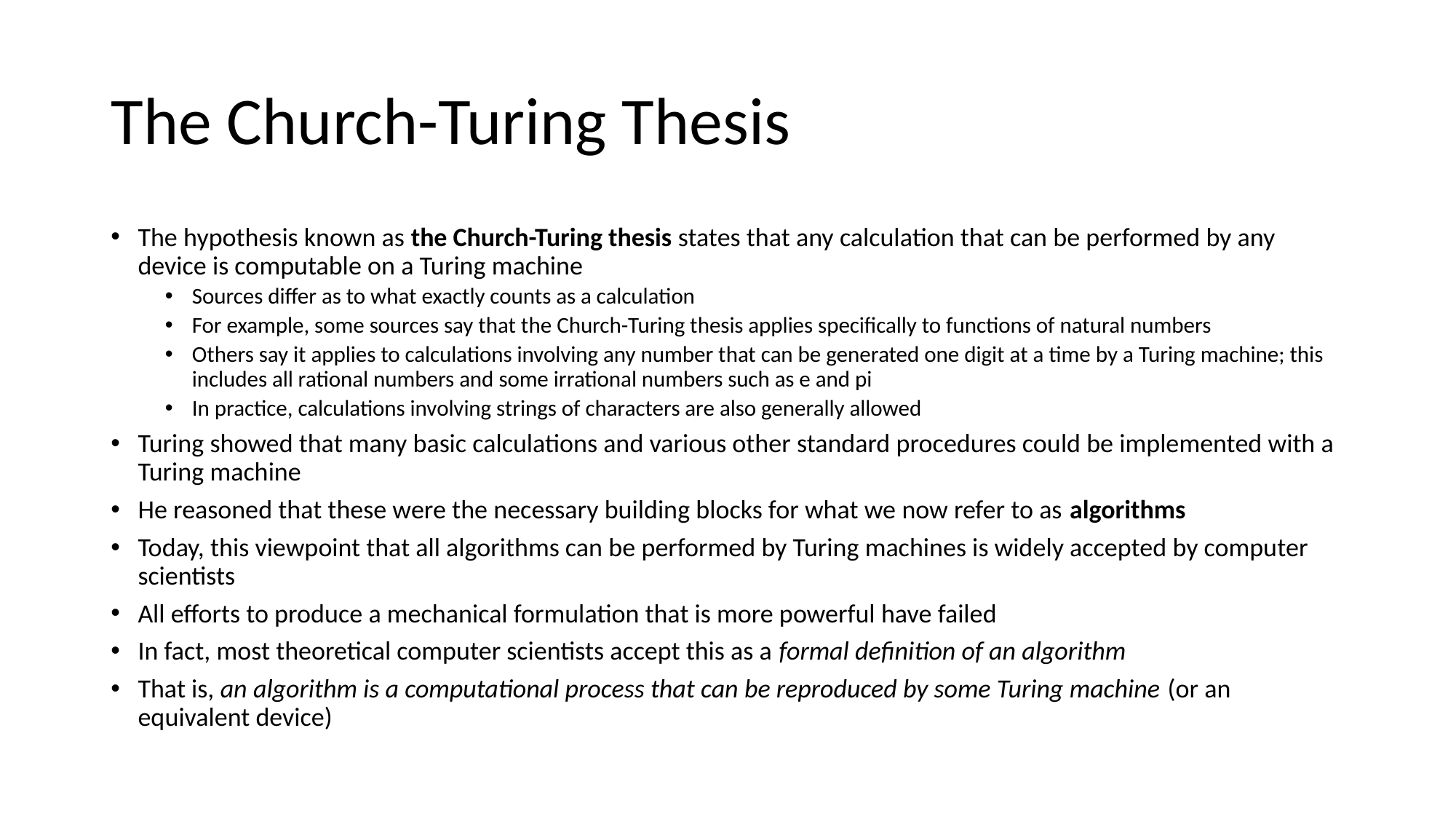

# The Church-Turing Thesis
The hypothesis known as the Church-Turing thesis states that any calculation that can be performed by any device is computable on a Turing machine
Sources differ as to what exactly counts as a calculation
For example, some sources say that the Church-Turing thesis applies specifically to functions of natural numbers
Others say it applies to calculations involving any number that can be generated one digit at a time by a Turing machine; this includes all rational numbers and some irrational numbers such as e and pi
In practice, calculations involving strings of characters are also generally allowed
Turing showed that many basic calculations and various other standard procedures could be implemented with a Turing machine
He reasoned that these were the necessary building blocks for what we now refer to as algorithms
Today, this viewpoint that all algorithms can be performed by Turing machines is widely accepted by computer scientists
All efforts to produce a mechanical formulation that is more powerful have failed
In fact, most theoretical computer scientists accept this as a formal definition of an algorithm
That is, an algorithm is a computational process that can be reproduced by some Turing machine (or an equivalent device)